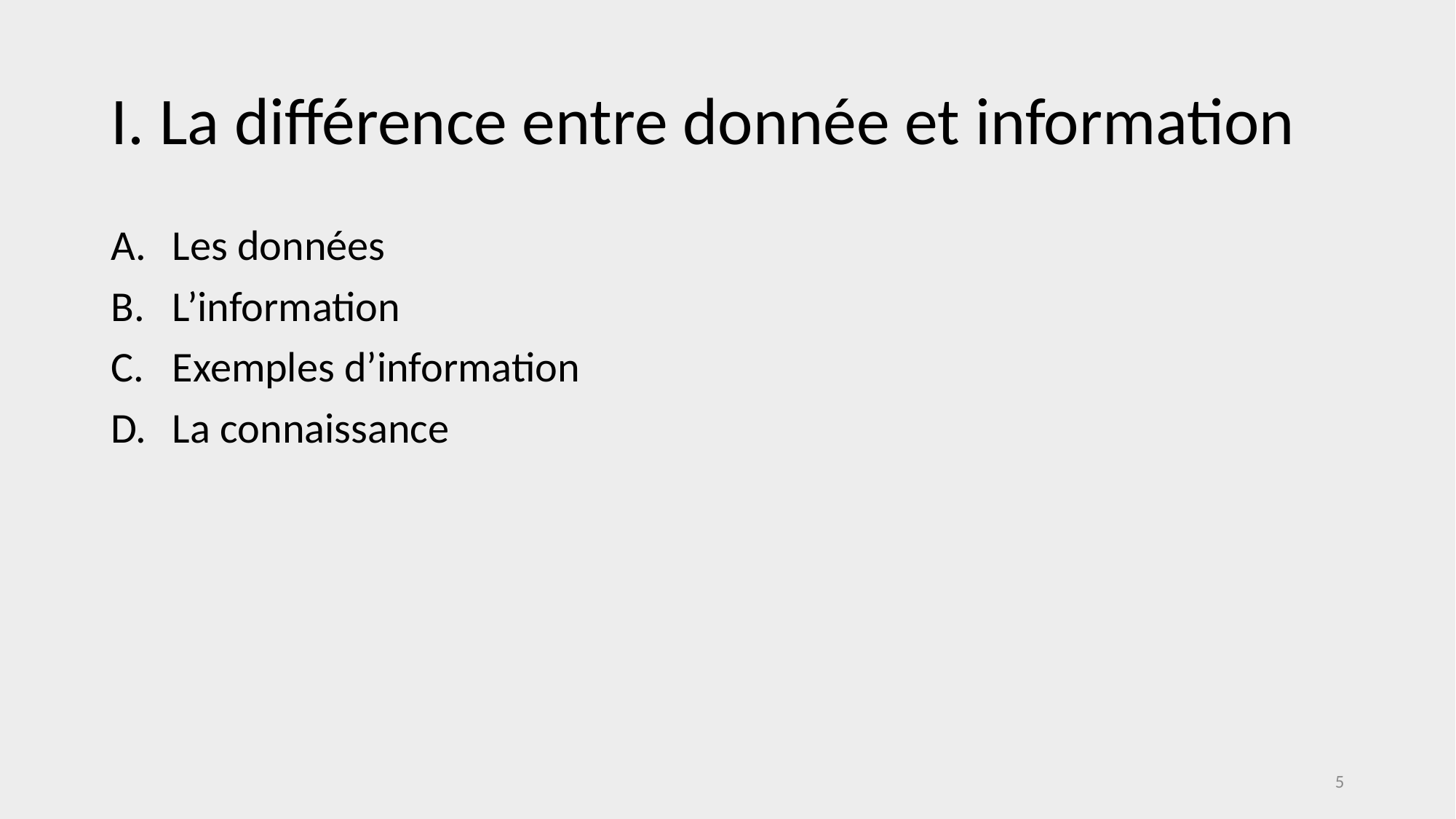

# I. La différence entre donnée et information
Les données
L’information
Exemples d’information
La connaissance
5